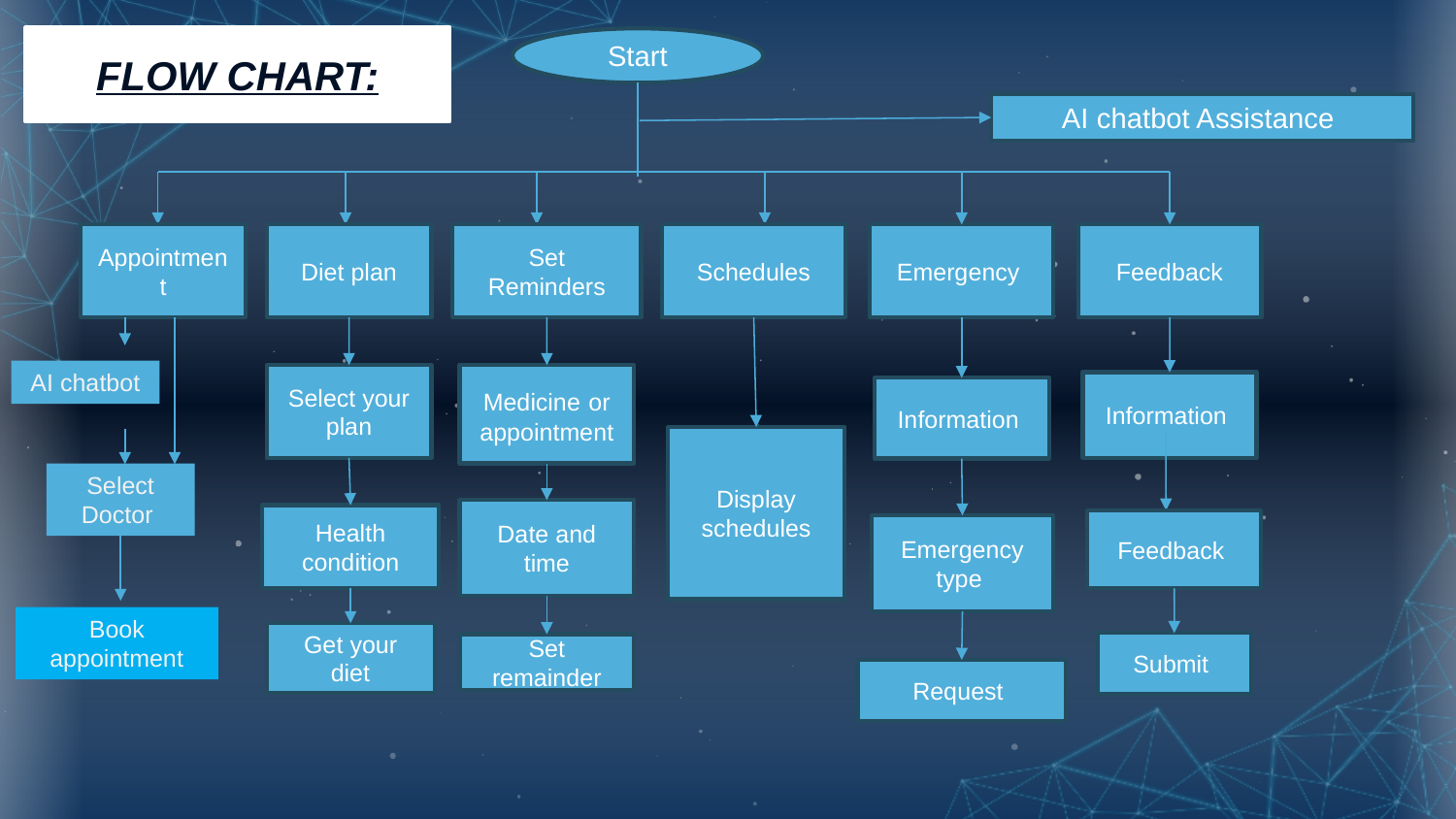

FLOW CHART:
Start
AI chatbot Assistance
Appointment
Diet plan
Set Reminders
Schedules
Emergency
Feedback
AI chatbot
Select your plan
Medicine or appointment
Information
Information
Display schedules
Select Doctor
Date and time
Health condition
Feedback
Emergency type
Book appointment
Get your diet
Submit
Set remainder
Request